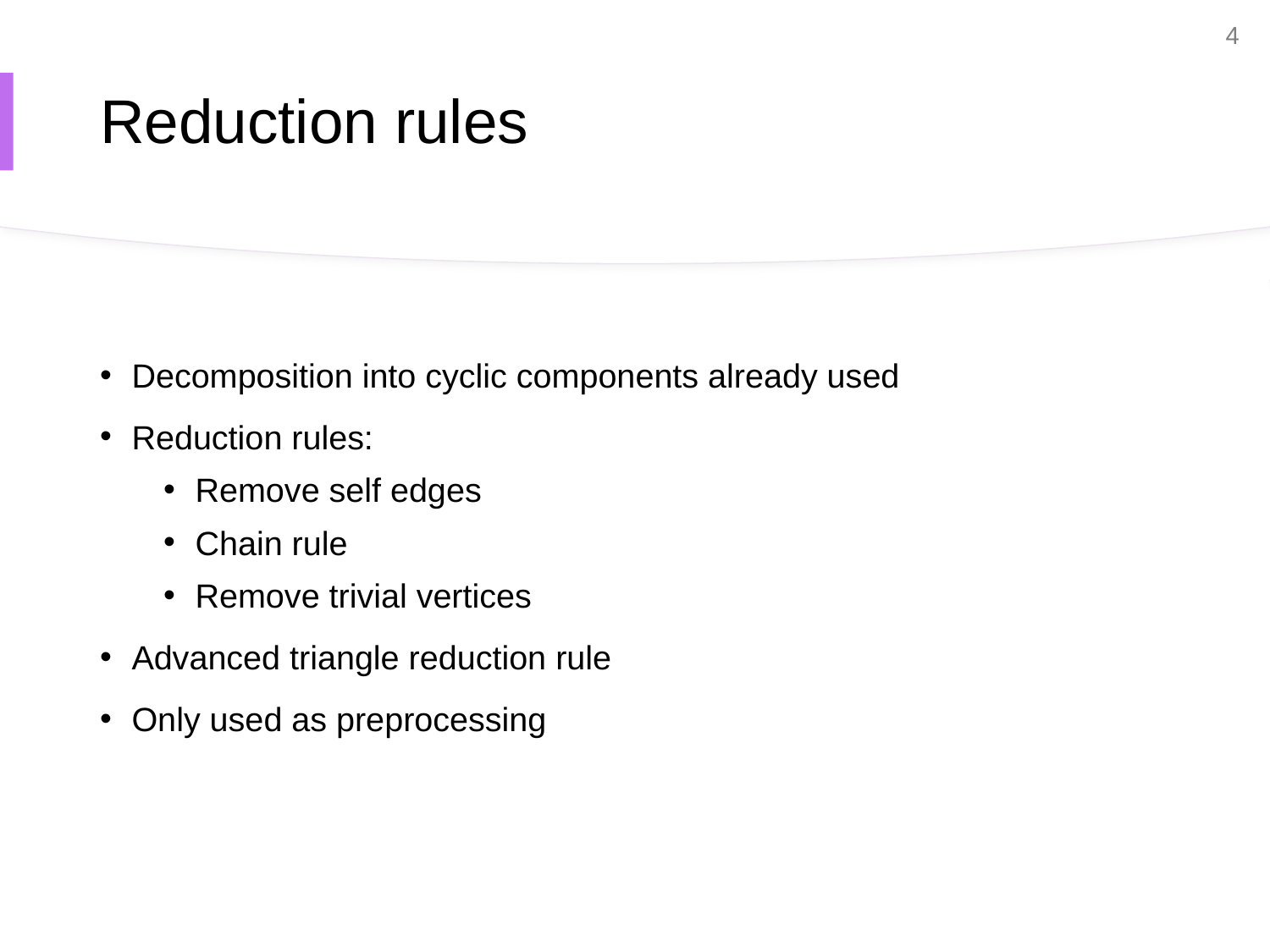

4
# Reduction rules

Decomposition into cyclic components already used
Reduction rules:
Remove self edges
Chain rule
Remove trivial vertices
Advanced triangle reduction rule
Only used as preprocessing